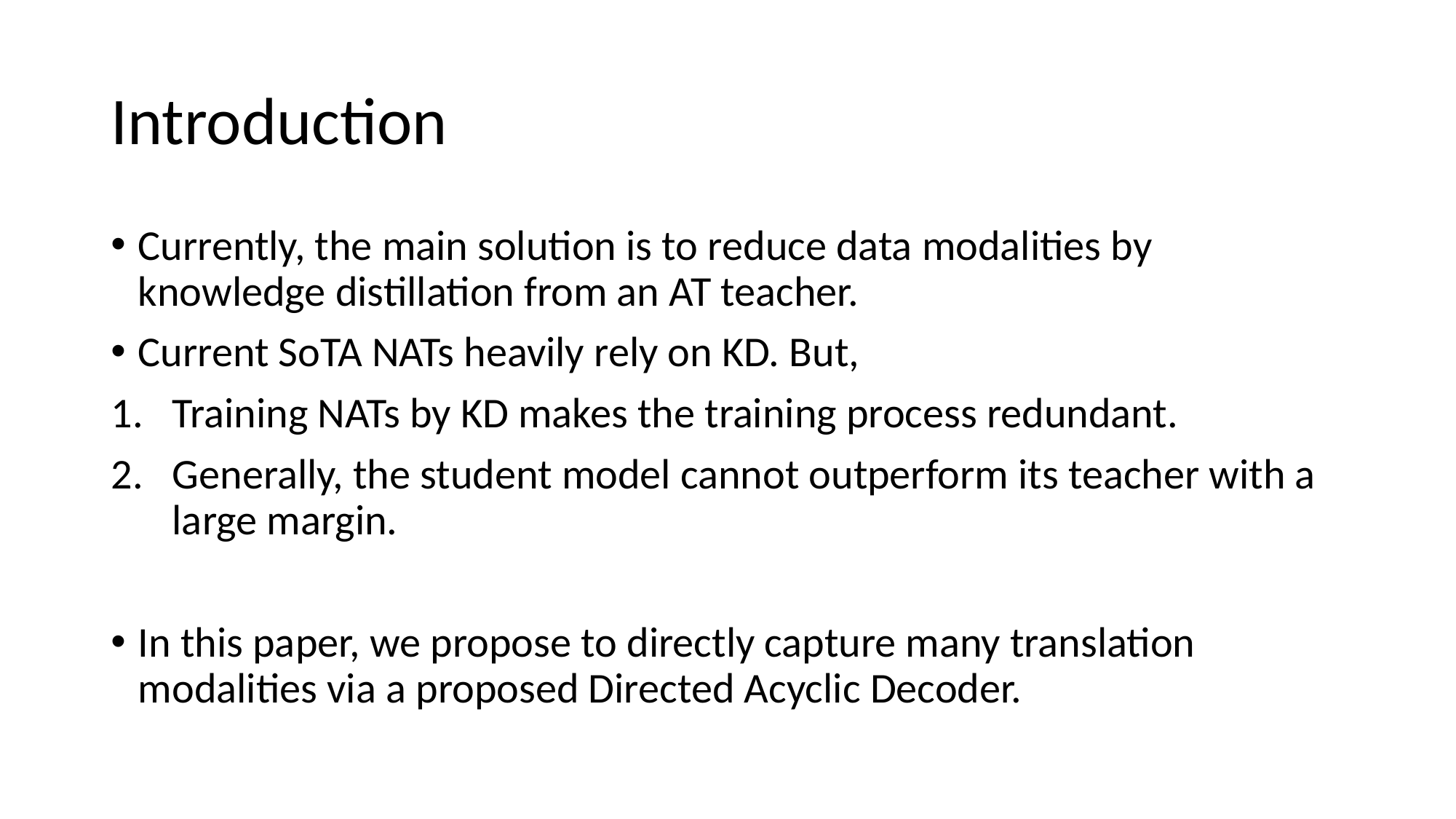

# Introduction
Currently, the main solution is to reduce data modalities by knowledge distillation from an AT teacher.
Current SoTA NATs heavily rely on KD. But,
Training NATs by KD makes the training process redundant.
Generally, the student model cannot outperform its teacher with a large margin.

In this paper, we propose to directly capture many translation modalities via a proposed Directed Acyclic Decoder.